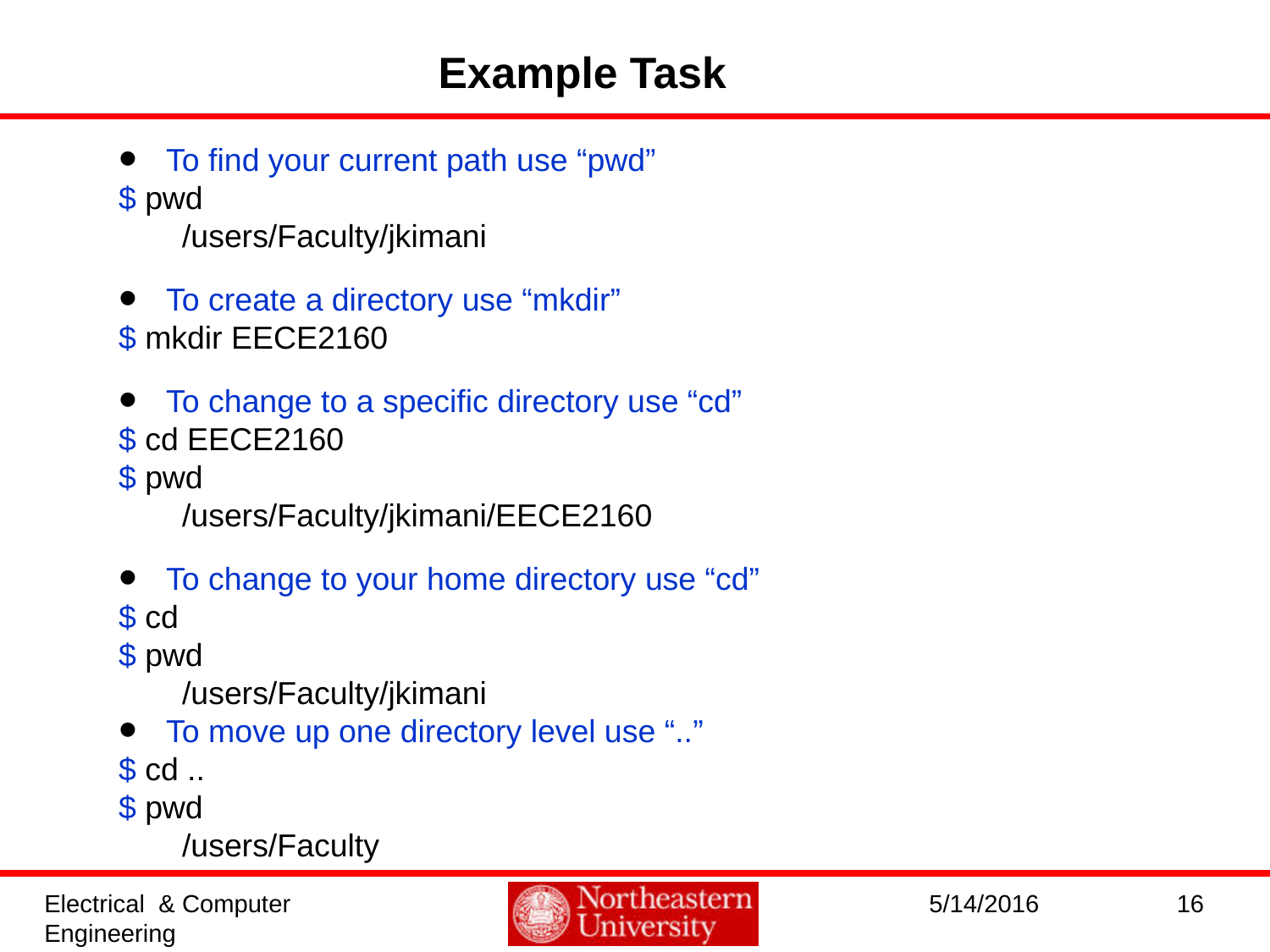

Example Task
To find your current path use “pwd”
$ pwd
/users/Faculty/jkimani

To create a directory use “mkdir”
$ mkdir EECE2160

To change to a specific directory use “cd”
$ cd EECE2160
$ pwd
/users/Faculty/jkimani/EECE2160

To change to your home directory use “cd”
$ cd
$ pwd
/users/Faculty/jkimani
To move up one directory level use “..”
$ cd ..
$ pwd
/users/Faculty

Electrical  & Computer Engineering
5/14/2016
16